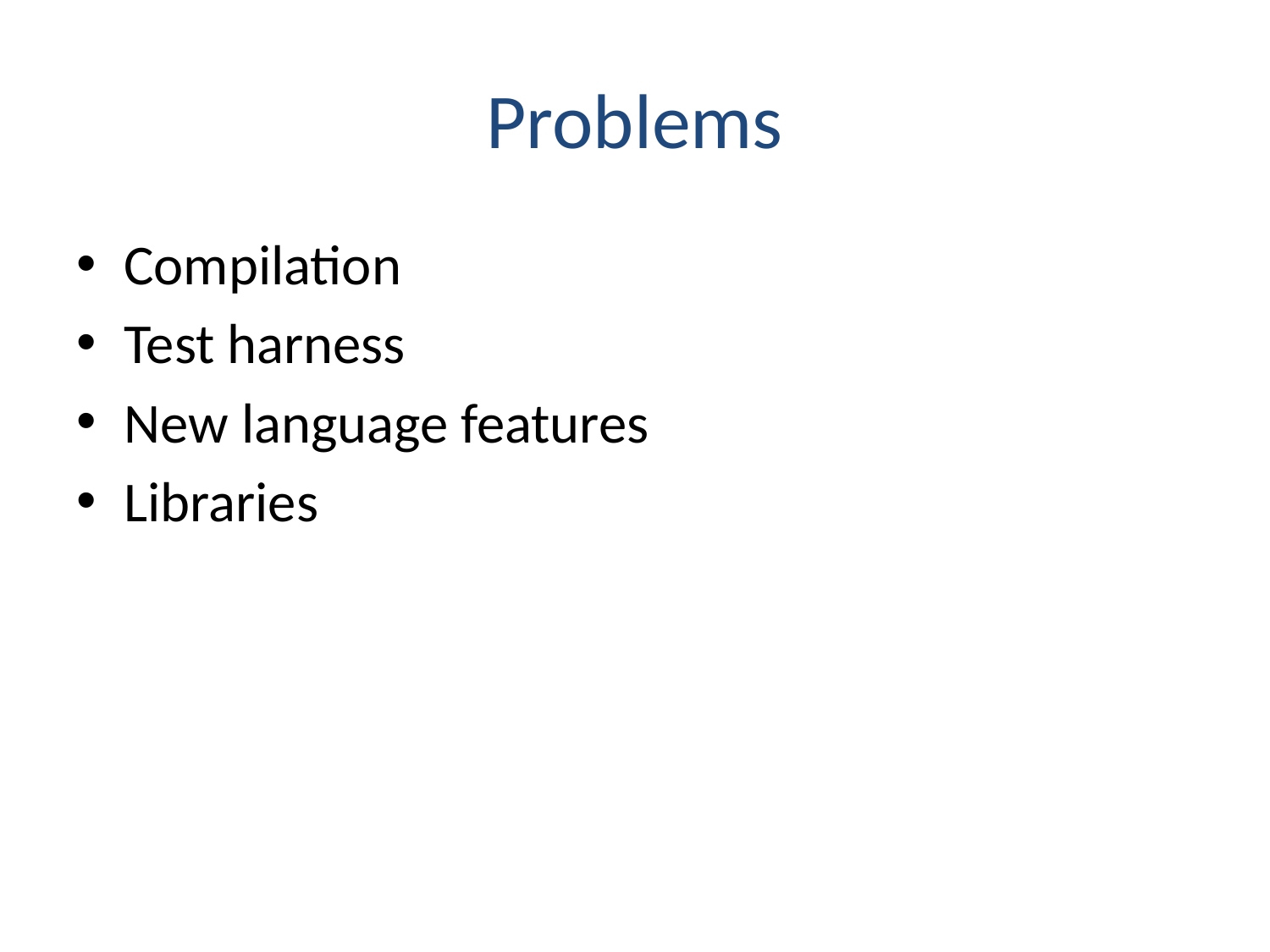

# Problems
Compilation
Test harness
New language features
Libraries